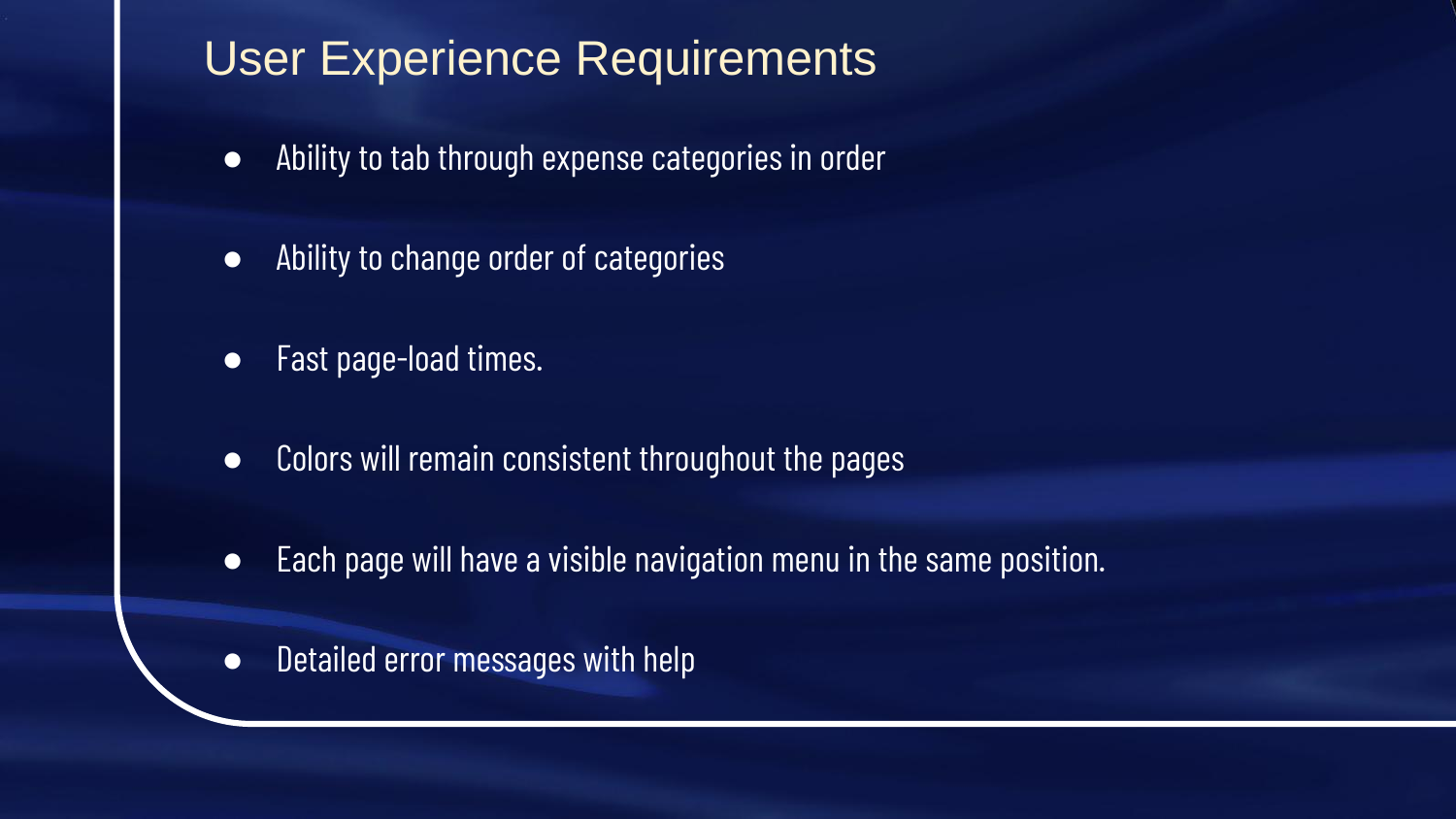

# User Experience Requirements
Ability to tab through expense categories in order

Ability to change order of categories

Fast page-load times.

Colors will remain consistent throughout the pages

Each page will have a visible navigation menu in the same position.

Detailed error messages with help